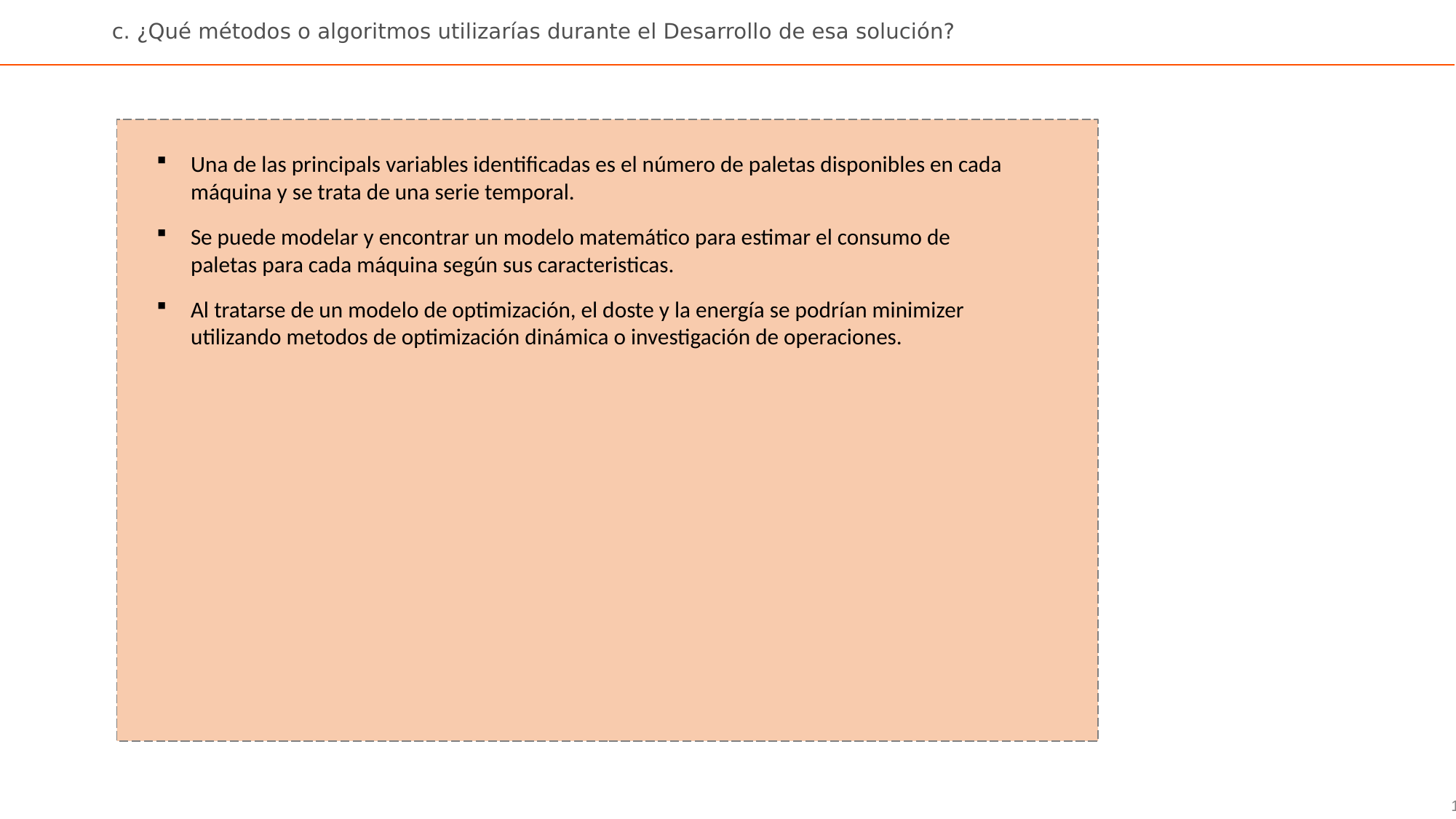

# c. ¿Qué métodos o algoritmos utilizarías durante el Desarrollo de esa solución?

Una de las principals variables identificadas es el número de paletas disponibles en cada máquina y se trata de una serie temporal.
Se puede modelar y encontrar un modelo matemático para estimar el consumo de paletas para cada máquina según sus caracteristicas.
Al tratarse de un modelo de optimización, el doste y la energía se podrían minimizer utilizando metodos de optimización dinámica o investigación de operaciones.